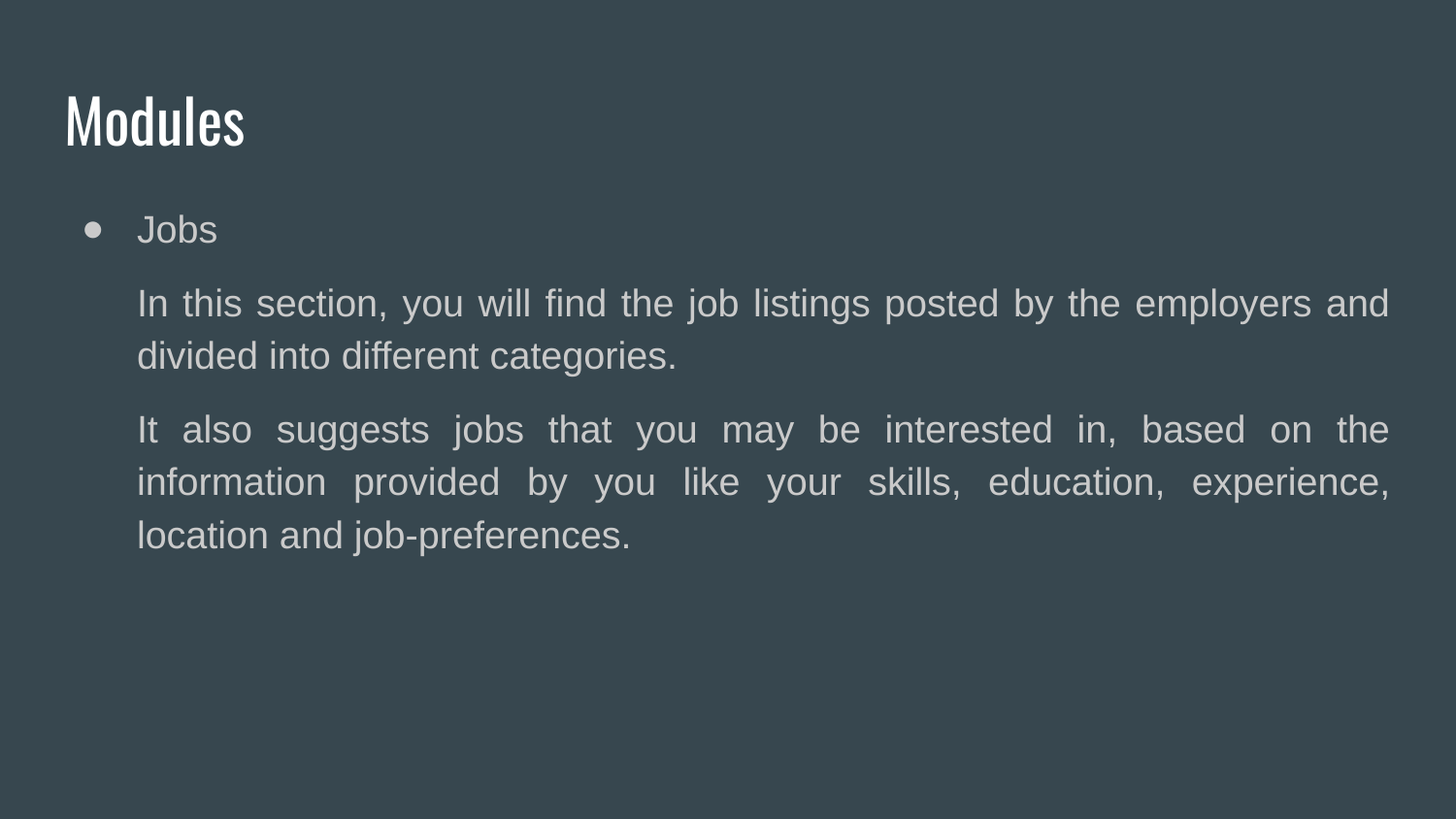

# Modules
Jobs
In this section, you will find the job listings posted by the employers and divided into different categories.
It also suggests jobs that you may be interested in, based on the information provided by you like your skills, education, experience, location and job-preferences.